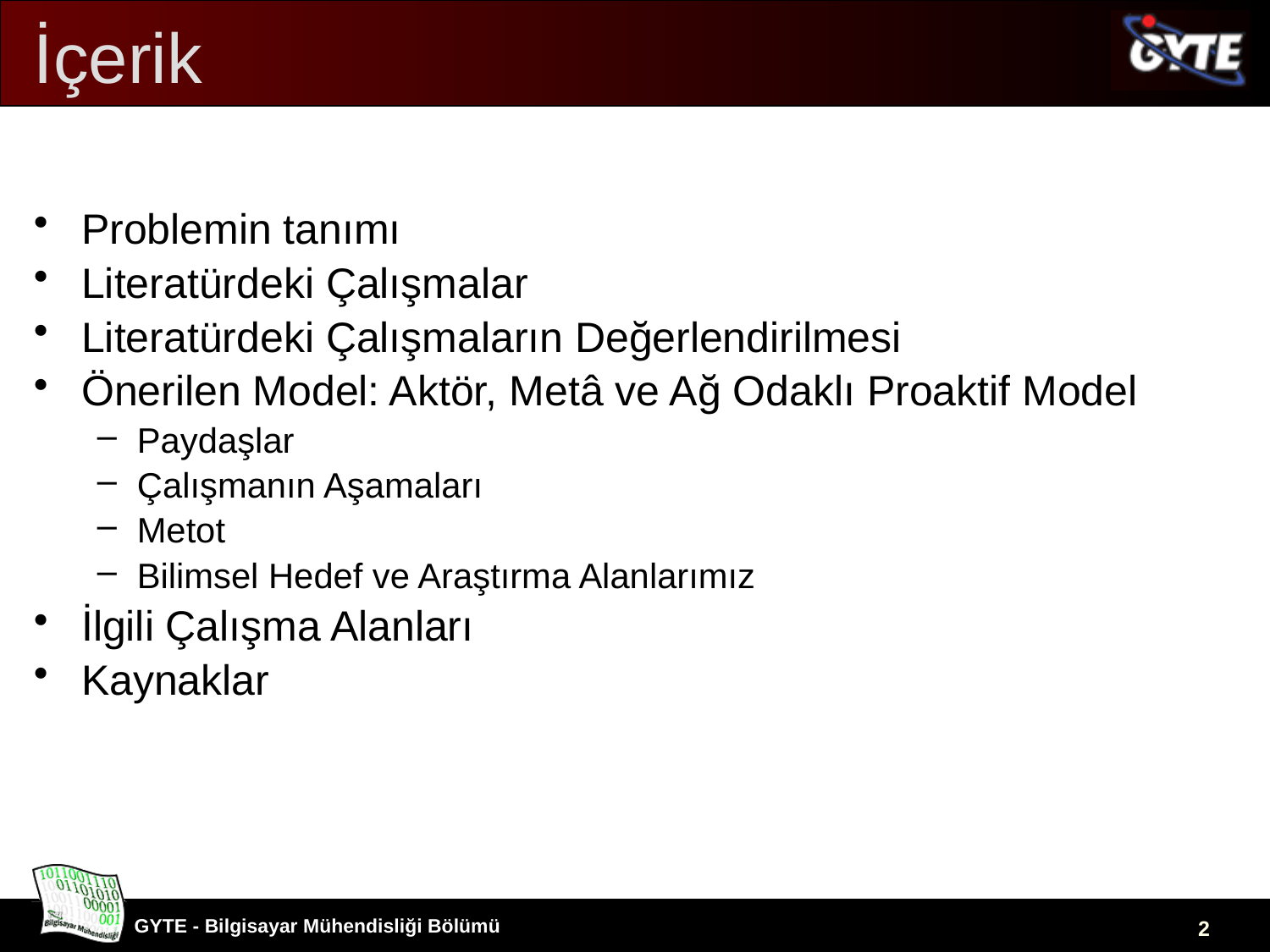

# İçerik
Problemin tanımı
Literatürdeki Çalışmalar
Literatürdeki Çalışmaların Değerlendirilmesi
Önerilen Model: Aktör, Metâ ve Ağ Odaklı Proaktif Model
Paydaşlar
Çalışmanın Aşamaları
Metot
Bilimsel Hedef ve Araştırma Alanlarımız
İlgili Çalışma Alanları
Kaynaklar
2